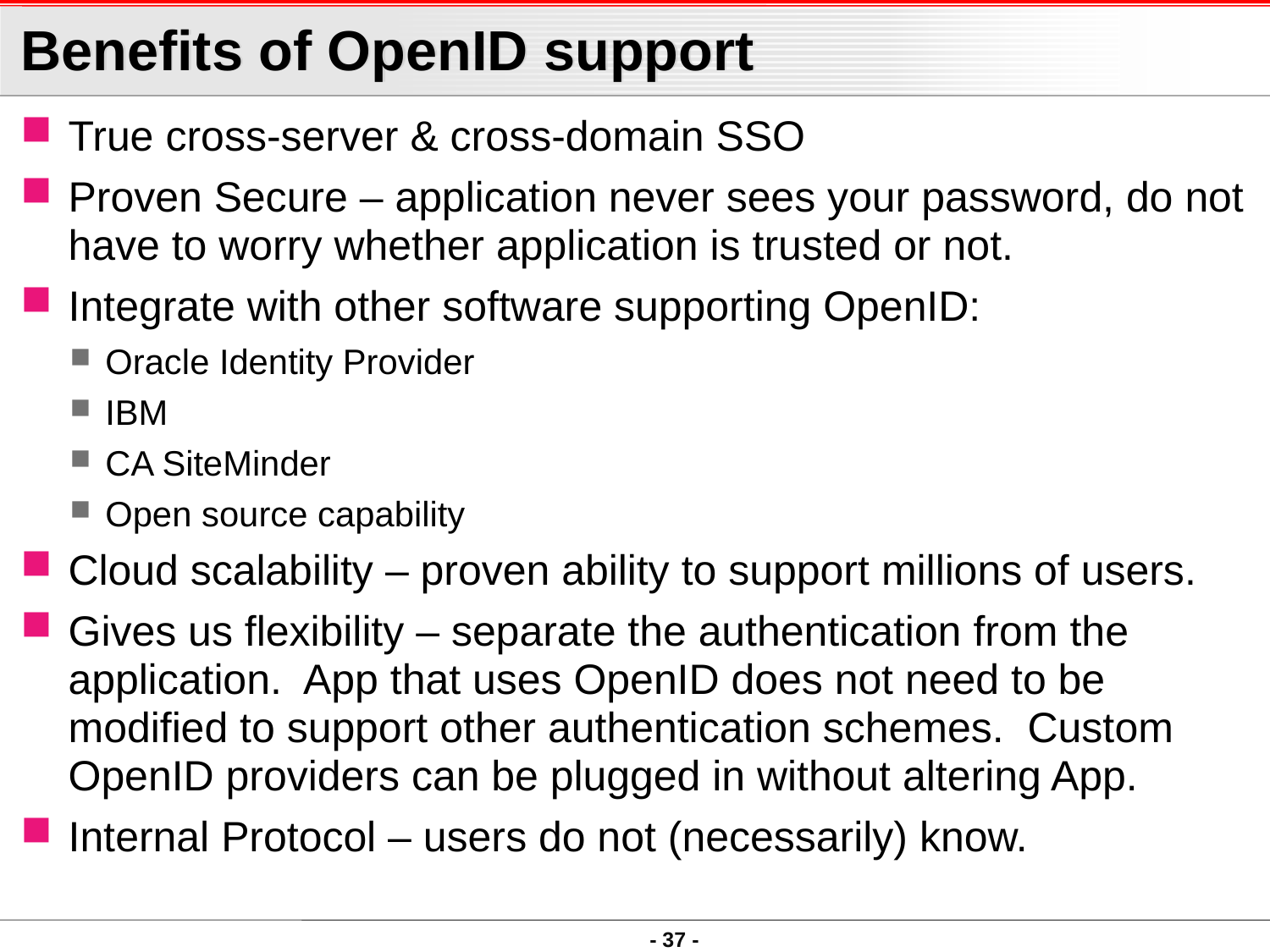

# Benefits of OpenID support
True cross-server & cross-domain SSO
Proven Secure – application never sees your password, do not have to worry whether application is trusted or not.
Integrate with other software supporting OpenID:
Oracle Identity Provider
IBM
CA SiteMinder
Open source capability
Cloud scalability – proven ability to support millions of users.
Gives us flexibility – separate the authentication from the application.  App that uses OpenID does not need to be modified to support other authentication schemes.  Custom OpenID providers can be plugged in without altering App.
Internal Protocol – users do not (necessarily) know.